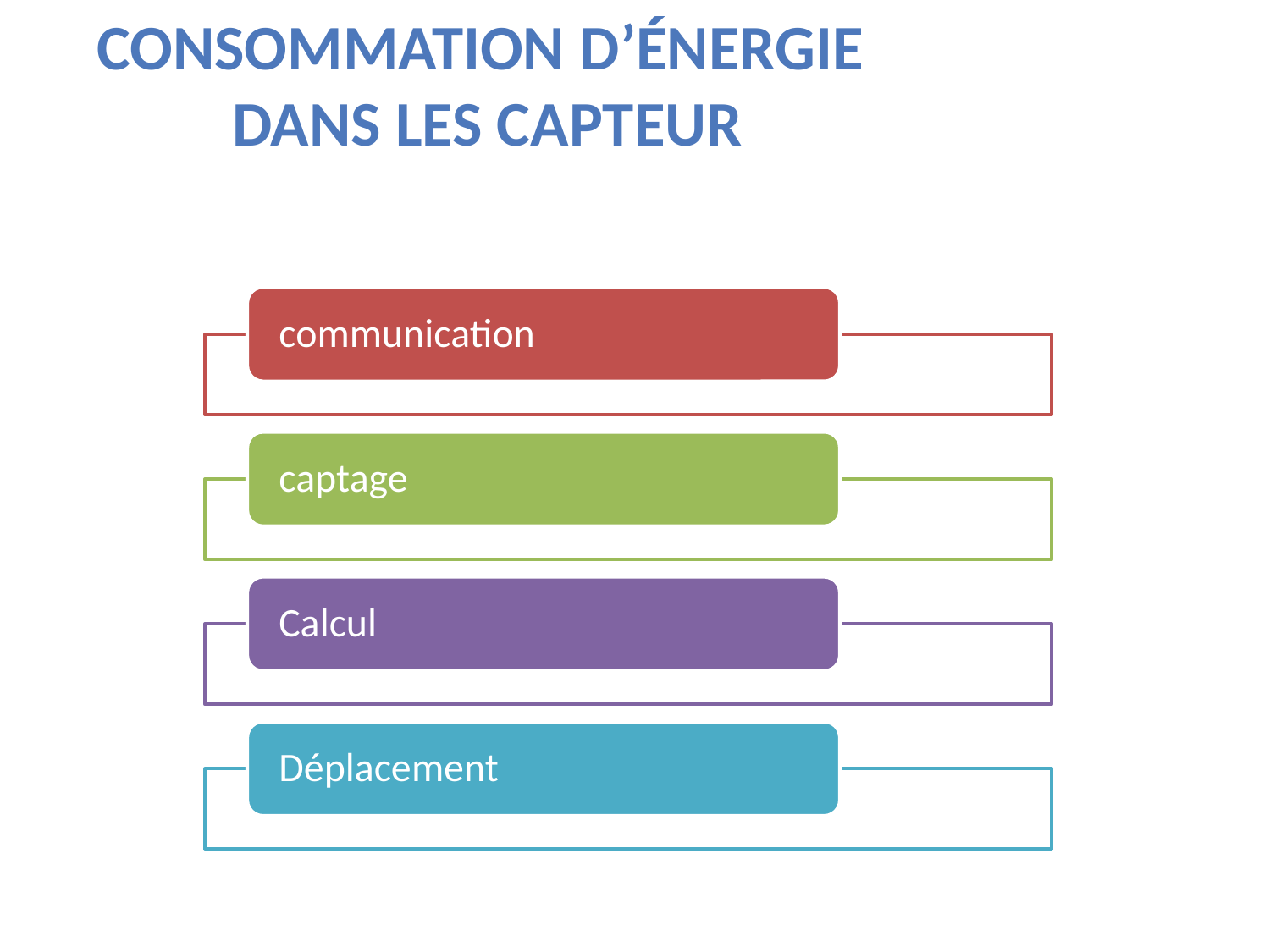

Consommation d’énergie
dans les capteur
communication
captage
Calcul
Déplacement